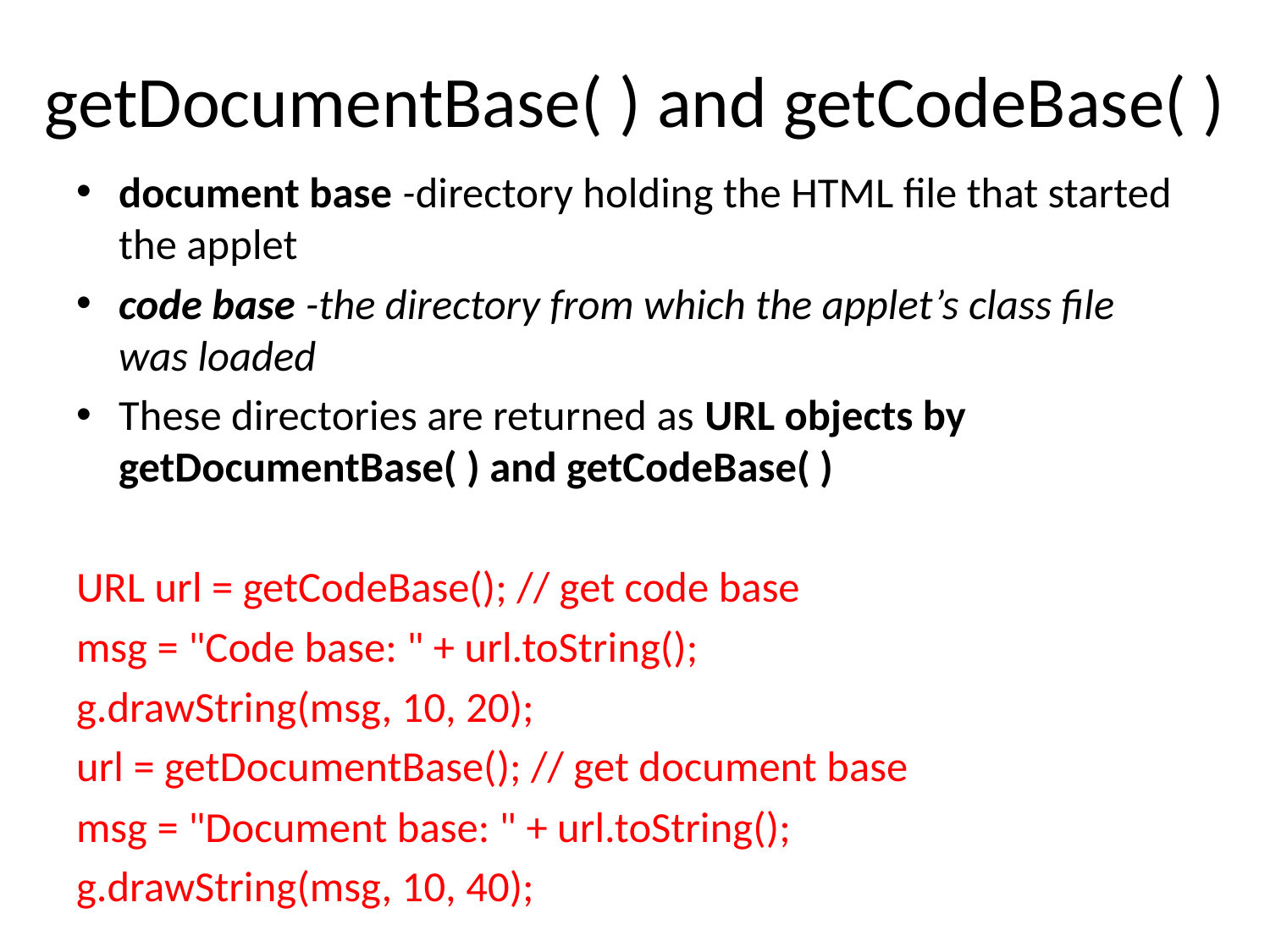

# getDocumentBase( ) and getCodeBase( )
document base -directory holding the HTML file that started the applet
code base -the directory from which the applet’s class file was loaded
These directories are returned as URL objects by getDocumentBase( ) and getCodeBase( )

URL url = getCodeBase(); // get code base
msg = "Code base: " + url.toString();
g.drawString(msg, 10, 20);
url = getDocumentBase(); // get document base
msg = "Document base: " + url.toString();
g.drawString(msg, 10, 40);